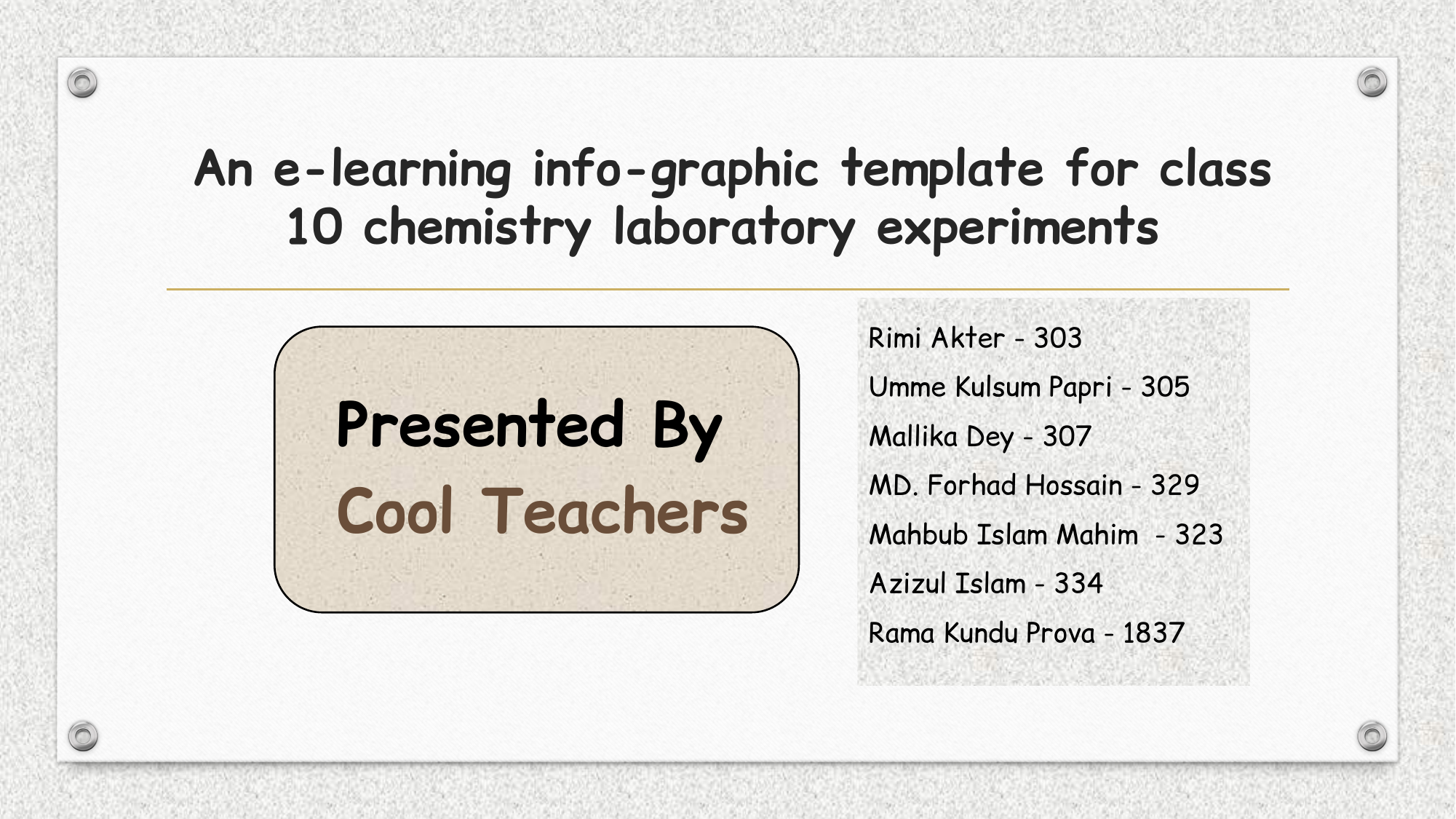

# An e-learning info-graphic template for class 10 chemistry laboratory experiments
Rimi Akter - 303
Umme Kulsum Papri - 305
Mallika Dey - 307
MD. Forhad Hossain - 329
Mahbub Islam Mahim  - 323
Azizul Islam - 334
Rama Kundu Prova - 1837

Presented By
Cool Teachers